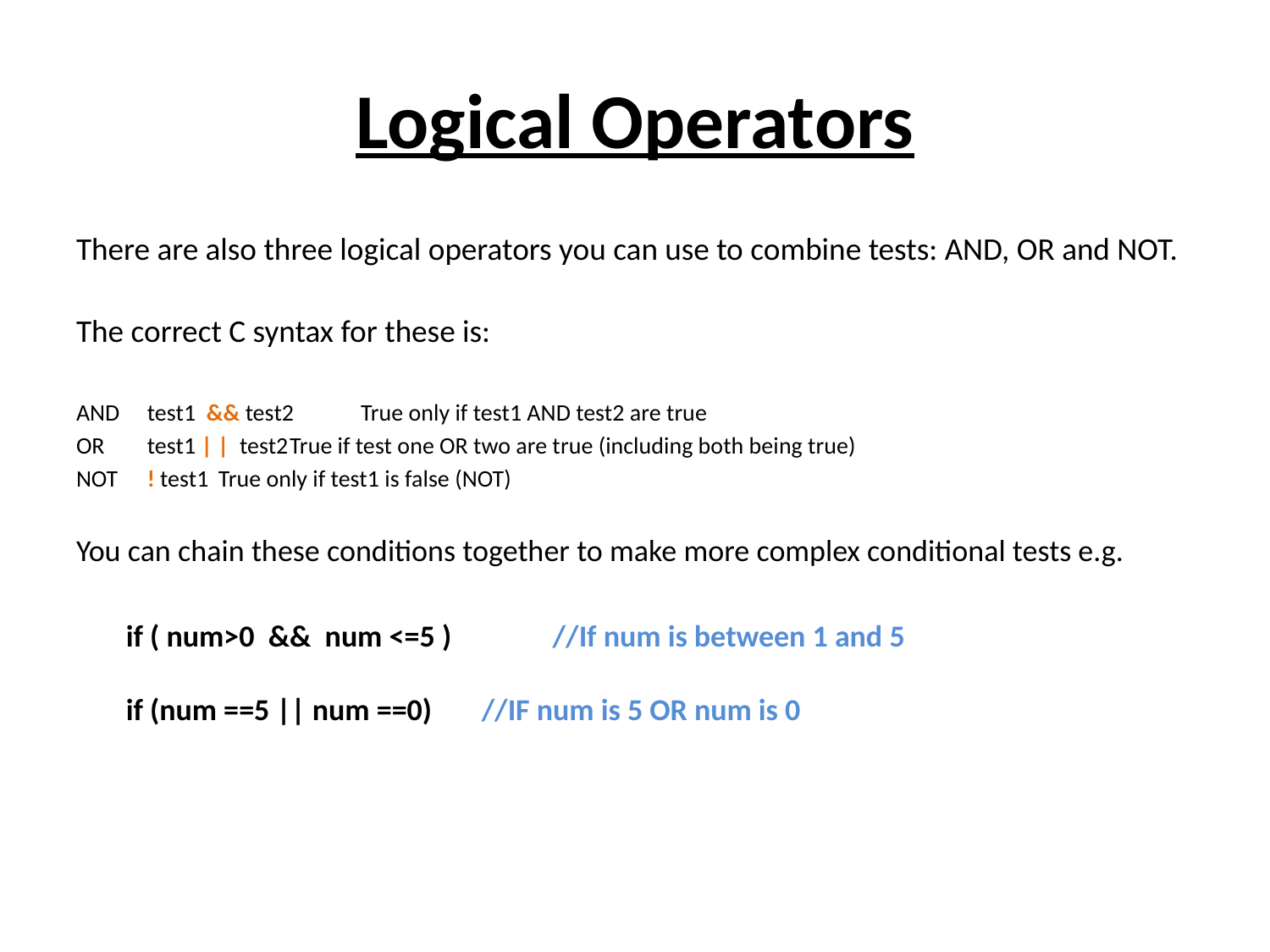

# Logical Operators
There are also three logical operators you can use to combine tests: AND, OR and NOT.
The correct C syntax for these is:

AND  	test1  && test2	True only if test1 AND test2 are true
OR	test1 | |  test2	True if test one OR two are true (including both being true)
NOT	! test1		True only if test1 is false (NOT)

You can chain these conditions together to make more complex conditional tests e.g.

if ( num>0  &&  num <=5 )       	//If num is between 1 and 5
if (num ==5 || num ==0)	//IF num is 5 OR num is 0